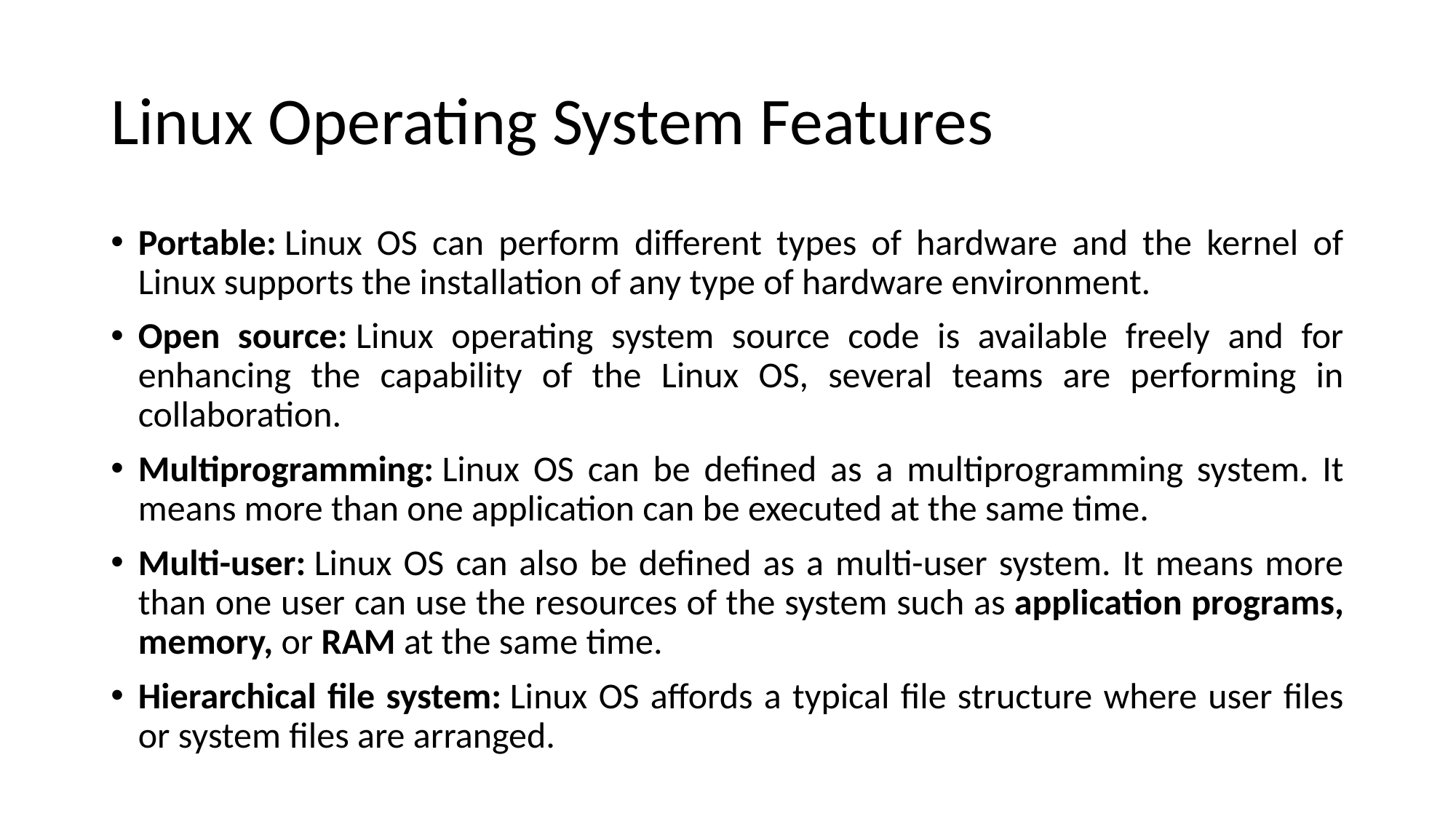

# Linux Operating System Features
Portable: Linux OS can perform different types of hardware and the kernel of Linux supports the installation of any type of hardware environment.
Open source: Linux operating system source code is available freely and for enhancing the capability of the Linux OS, several teams are performing in collaboration.
Multiprogramming: Linux OS can be defined as a multiprogramming system. It means more than one application can be executed at the same time.
Multi-user: Linux OS can also be defined as a multi-user system. It means more than one user can use the resources of the system such as application programs, memory, or RAM at the same time.
Hierarchical file system: Linux OS affords a typical file structure where user files or system files are arranged.